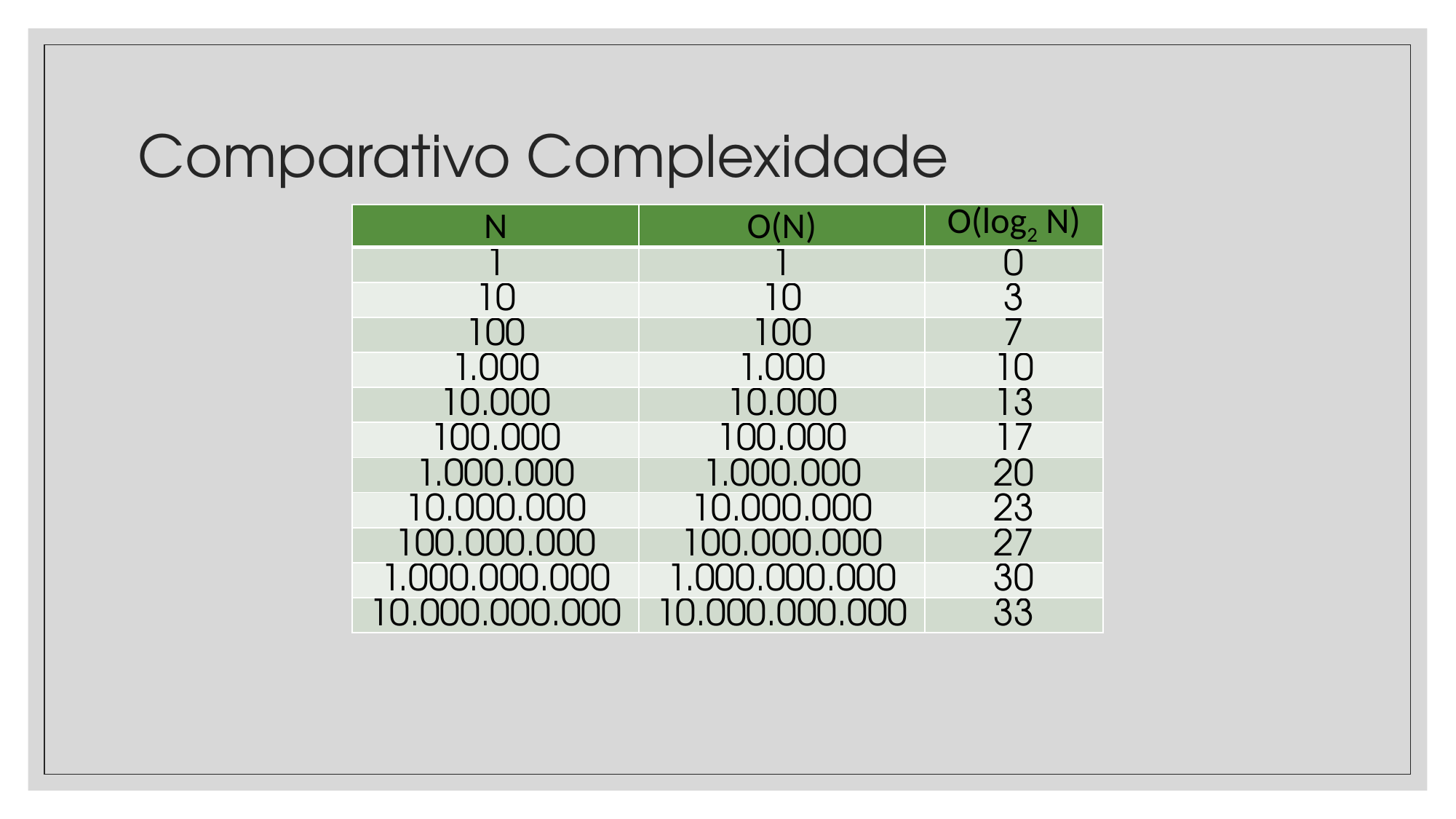

# Comparativo Complexidade
| N | O(N) | O(log2 N) |
| --- | --- | --- |
| 1 | 1 | 0 |
| 10 | 10 | 3 |
| 100 | 100 | 7 |
| 1.000 | 1.000 | 10 |
| 10.000 | 10.000 | 13 |
| 100.000 | 100.000 | 17 |
| 1.000.000 | 1.000.000 | 20 |
| 10.000.000 | 10.000.000 | 23 |
| 100.000.000 | 100.000.000 | 27 |
| 1.000.000.000 | 1.000.000.000 | 30 |
| 10.000.000.000 | 10.000.000.000 | 33 |